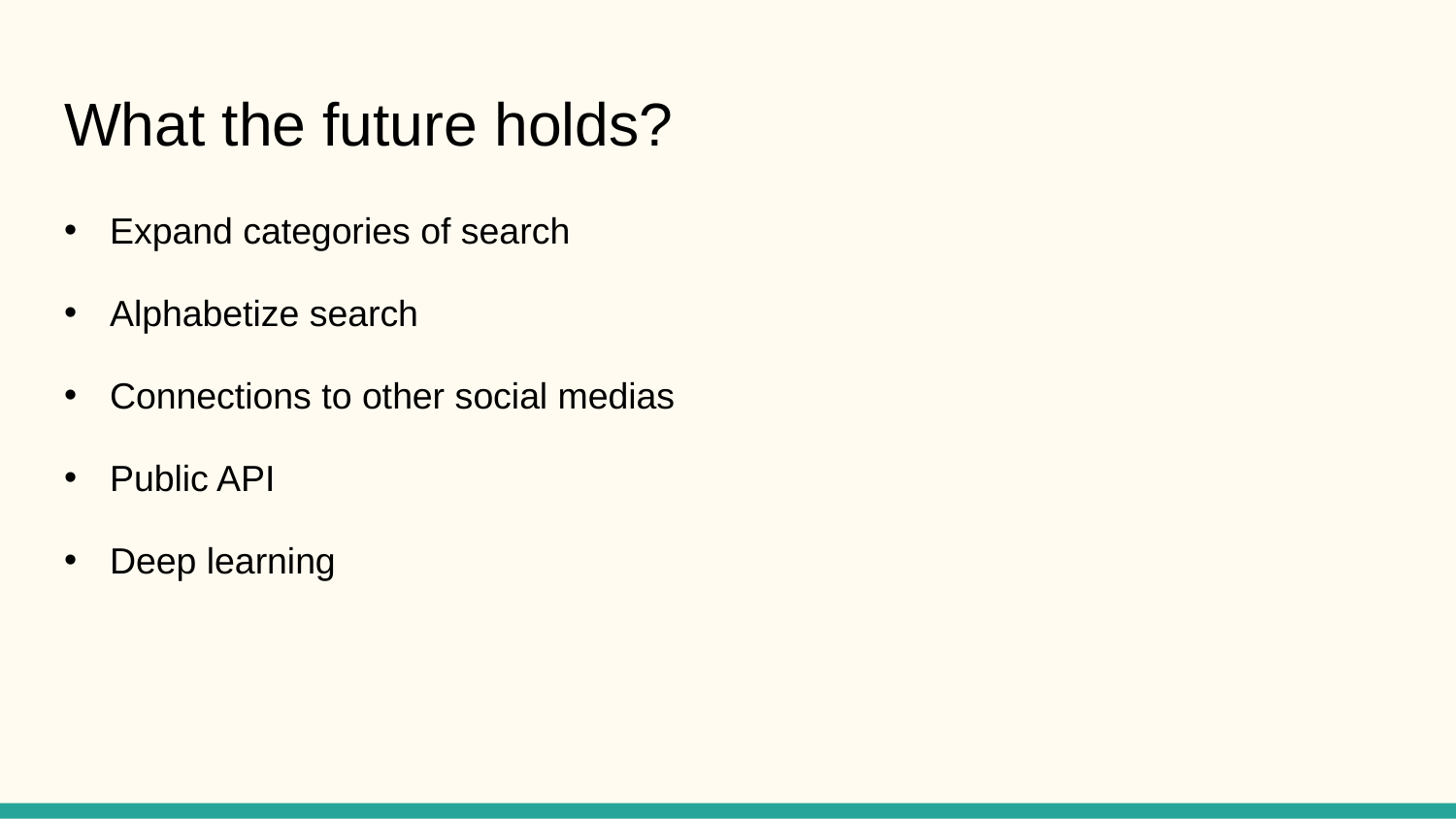

# What the future holds?
Expand categories of search
Alphabetize search
Connections to other social medias
Public API
Deep learning